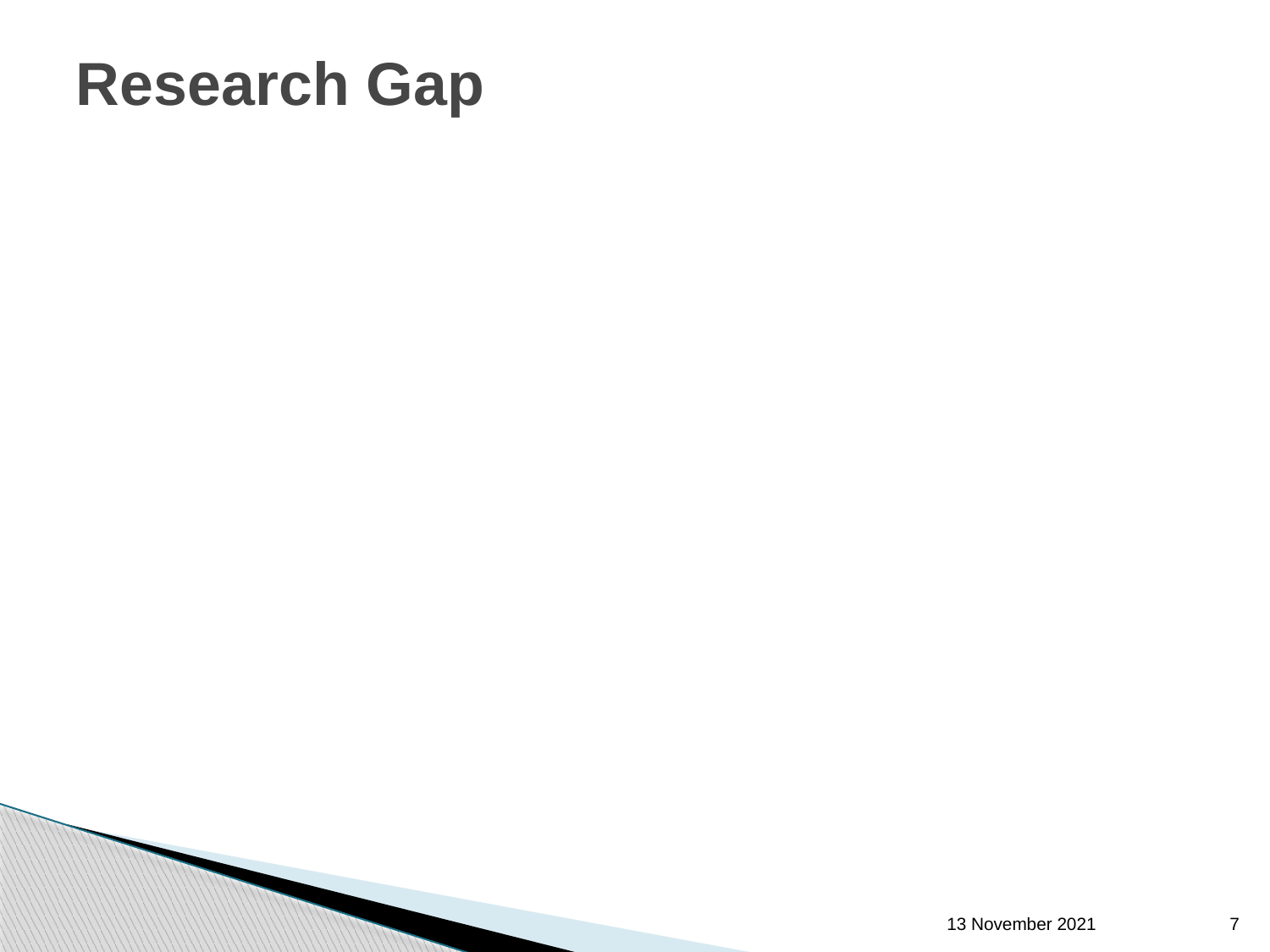

# Research Gap

13 November 2021
7